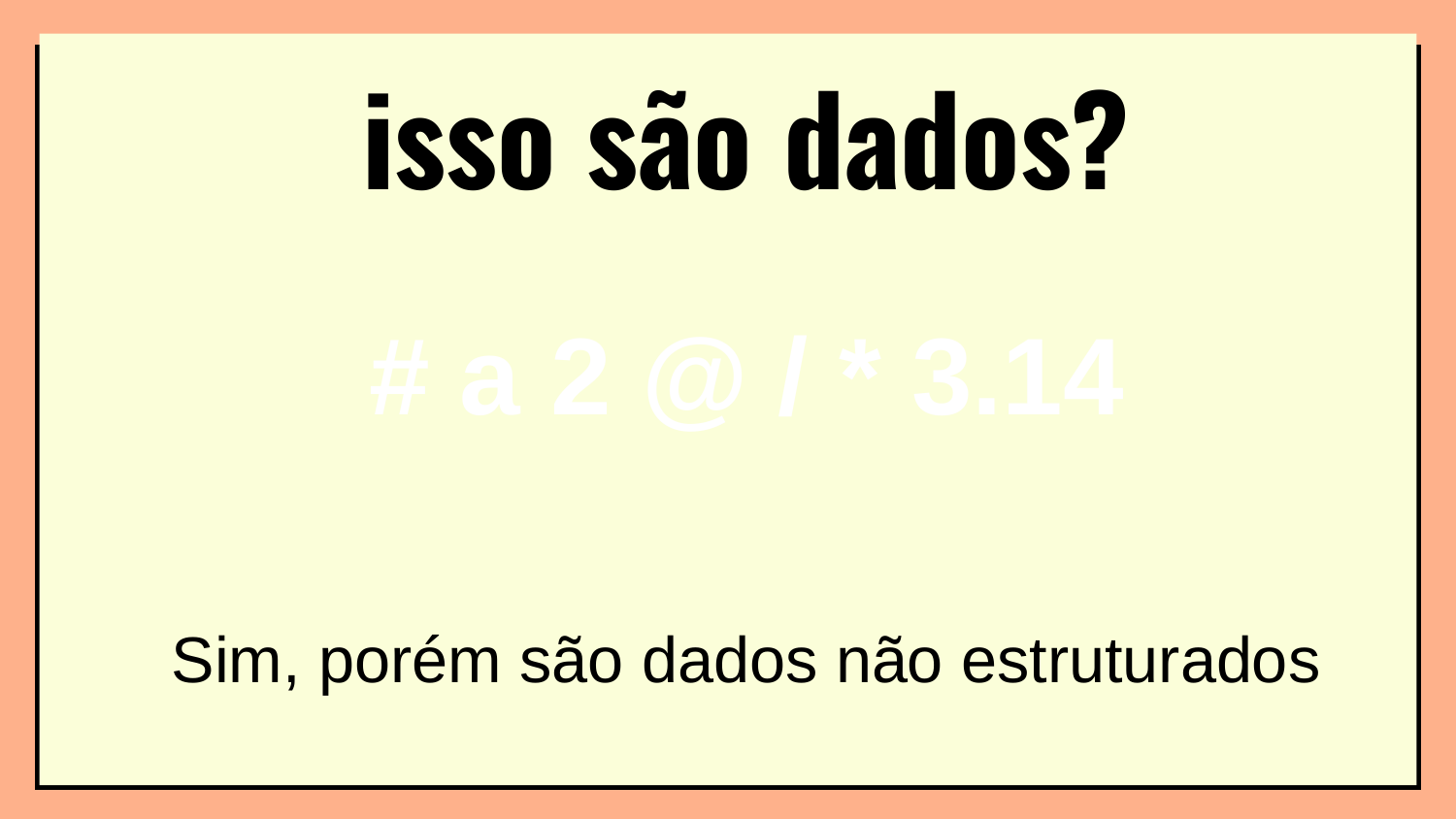

isso são dados?
# a 2 @ / * 3.14
Sim, porém são dados não estruturados